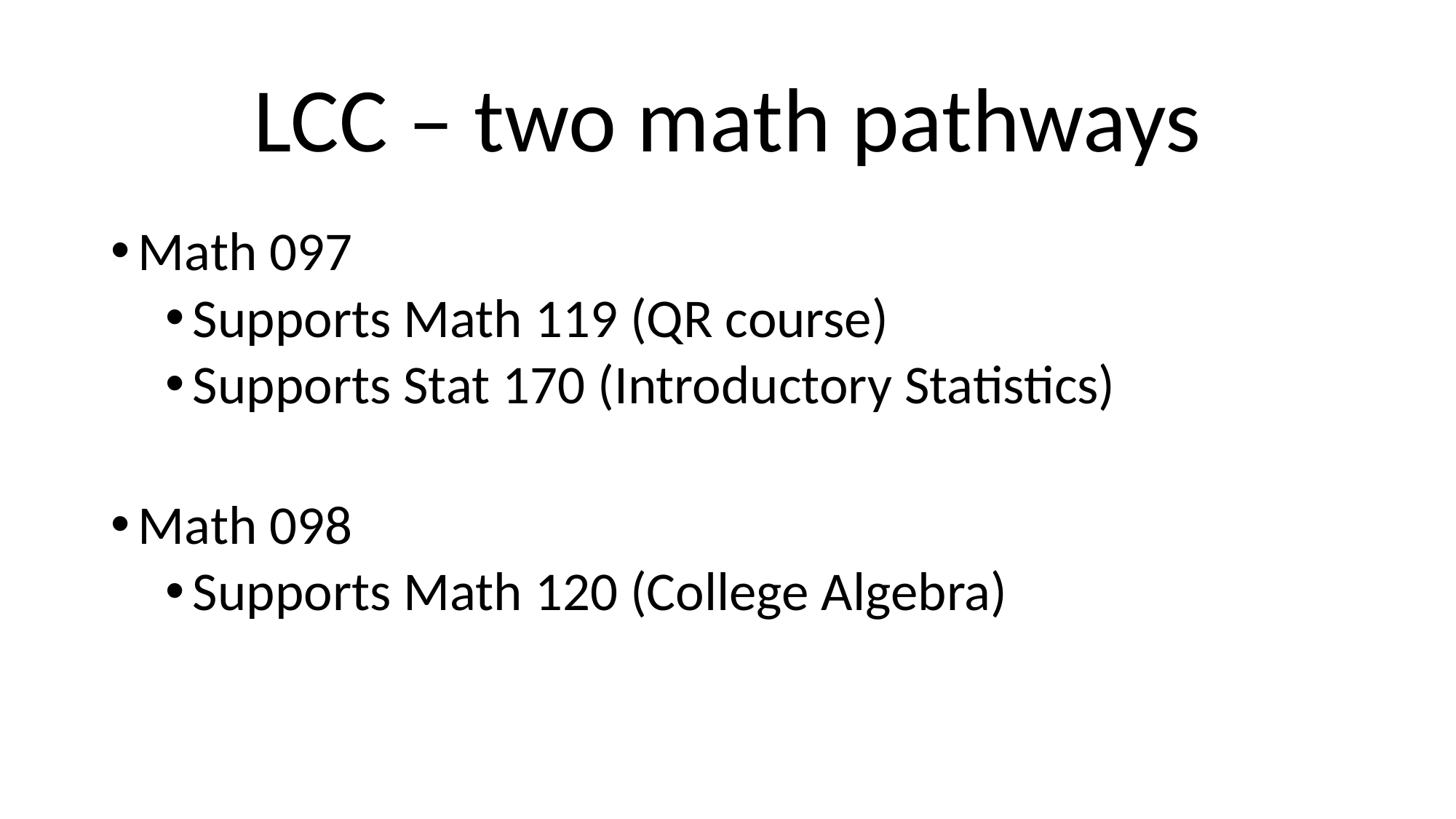

# LCC – two math pathways
Math 097
Supports Math 119 (QR course)
Supports Stat 170 (Introductory Statistics)

Math 098
Supports Math 120 (College Algebra)